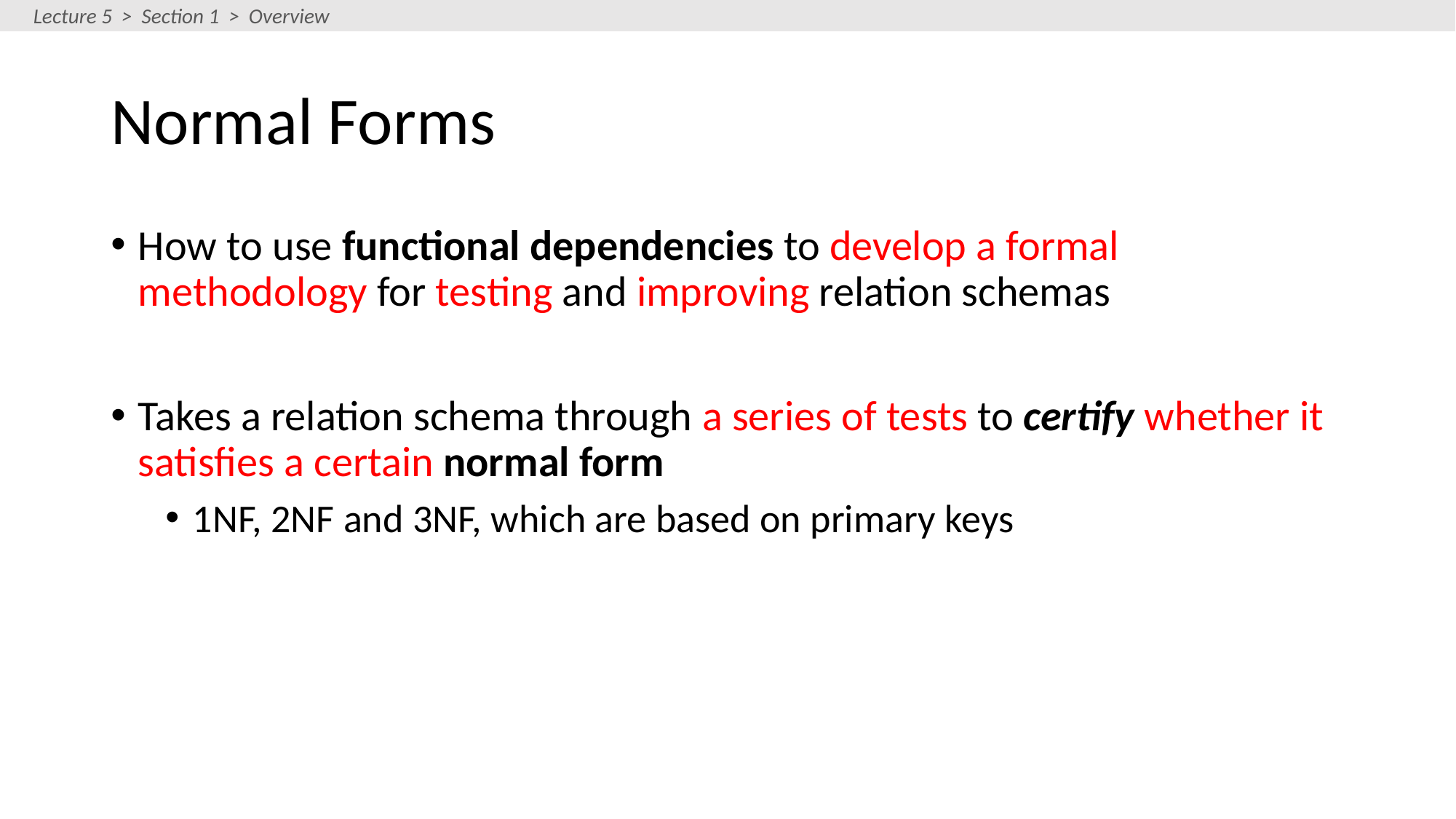

Lecture 5  >  Section 1  >  Overview
# Normal Forms
How to use functional dependencies to develop a formal methodology for testing and improving relation schemas

Takes a relation schema through a series of tests to certify whether it satisfies a certain normal form
1NF, 2NF and 3NF, which are based on primary keys